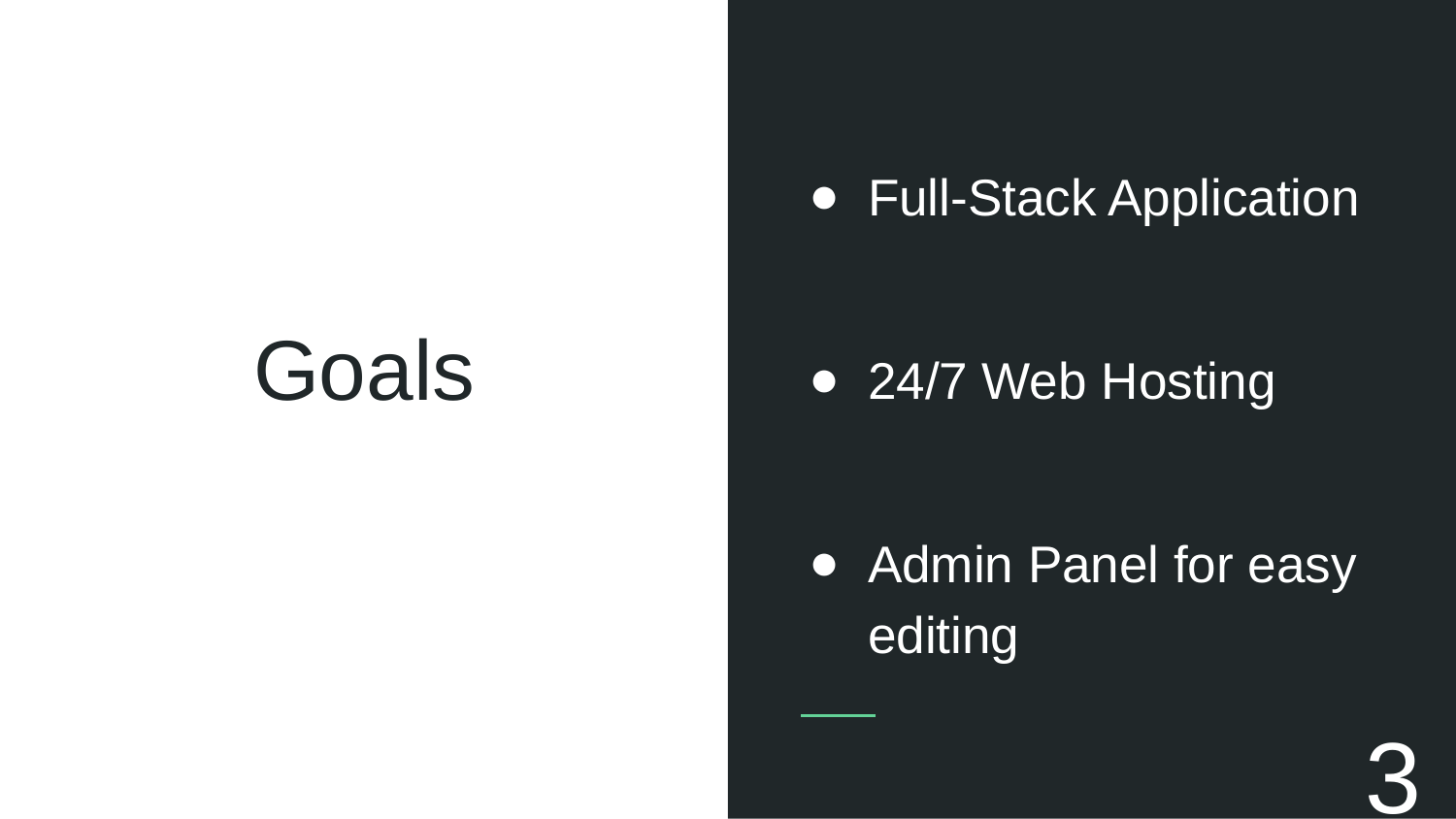

Full-Stack Application

24/7 Web Hosting

Admin Panel for easy editing
# Goals

3